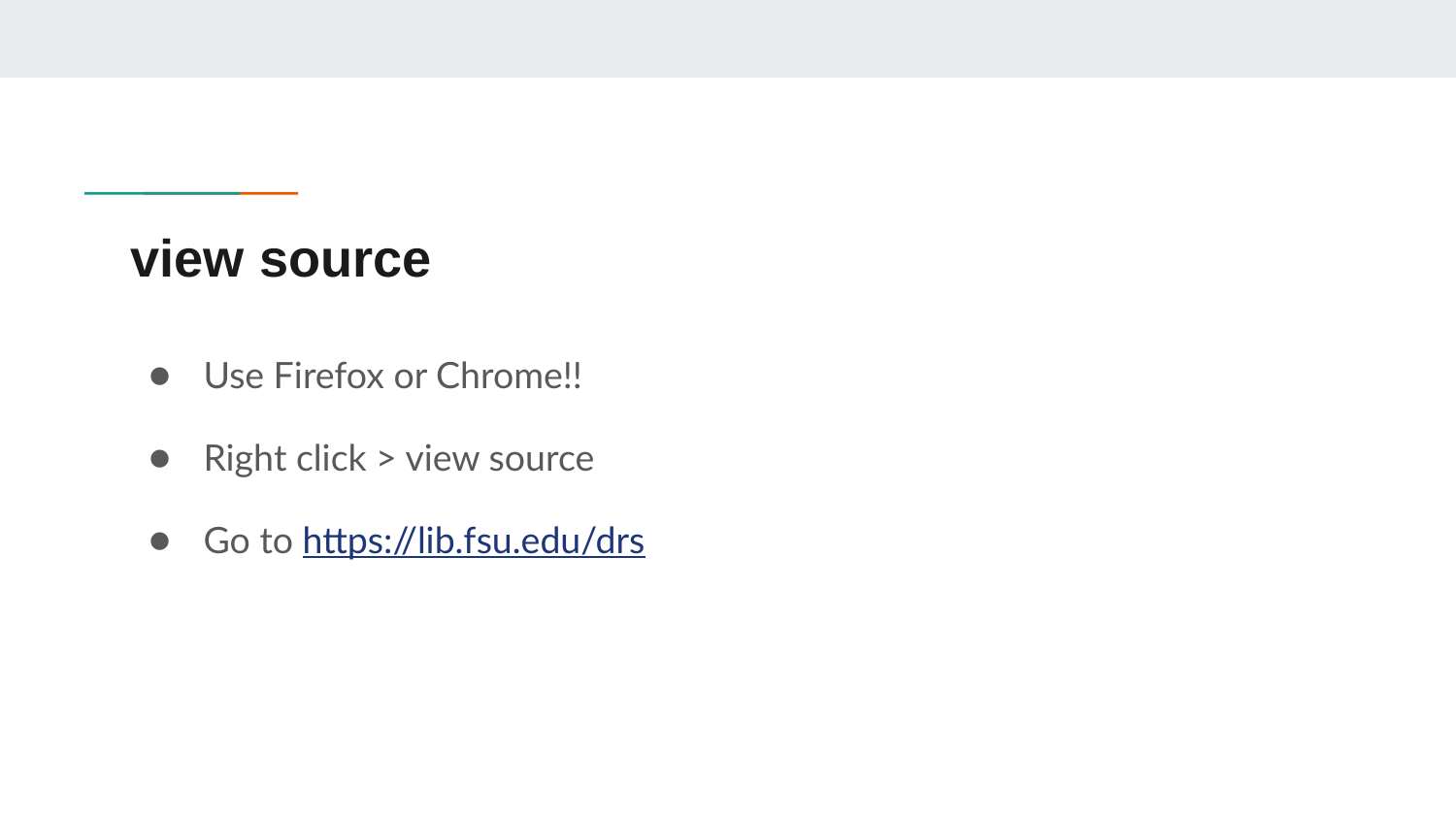

# view source
Use Firefox or Chrome!!
Right click > view source
Go to https://lib.fsu.edu/drs